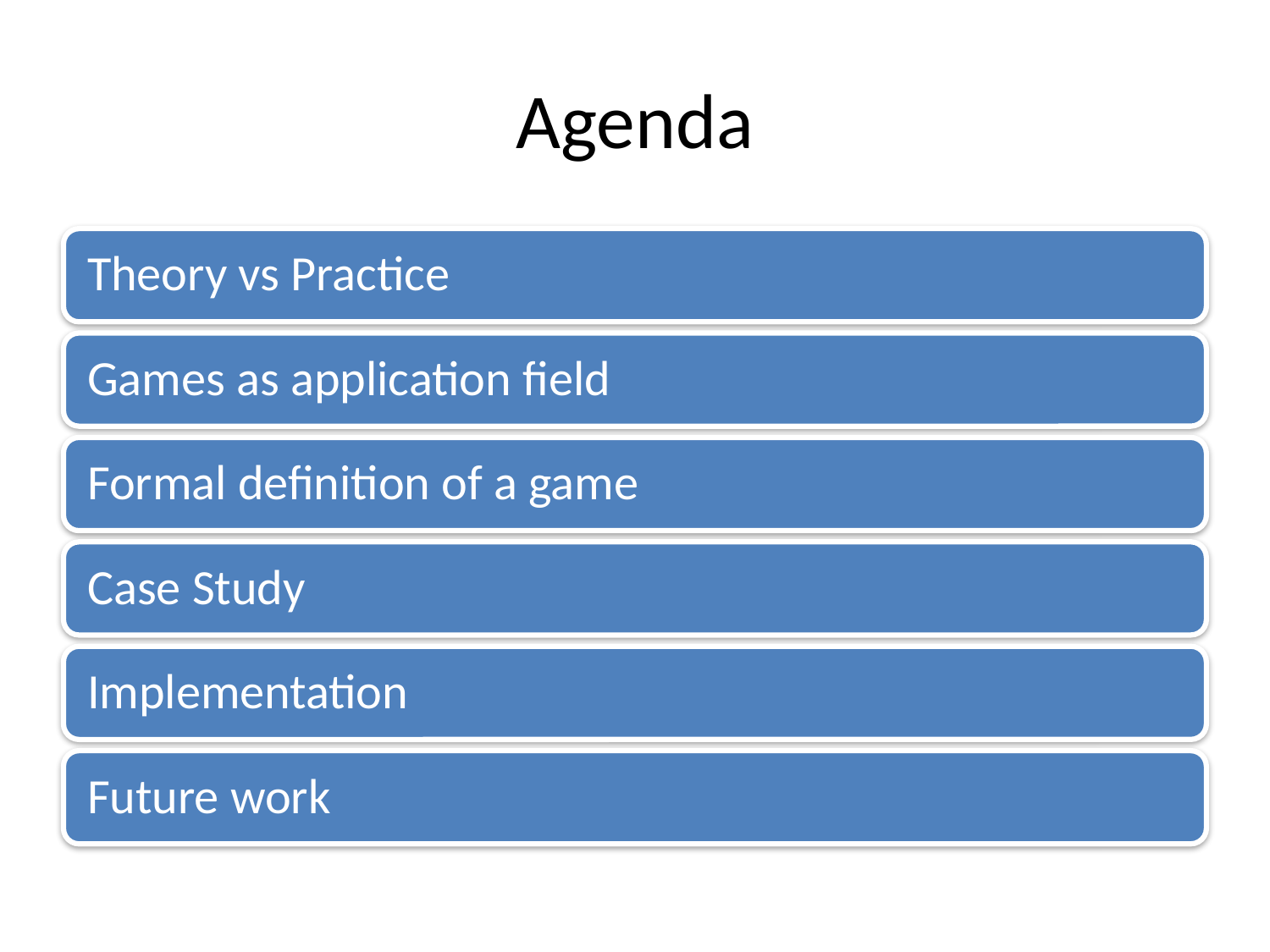

# Agenda
Theory vs Practice
Games as application field
Formal definition of a game
Case Study
Implementation
Future work